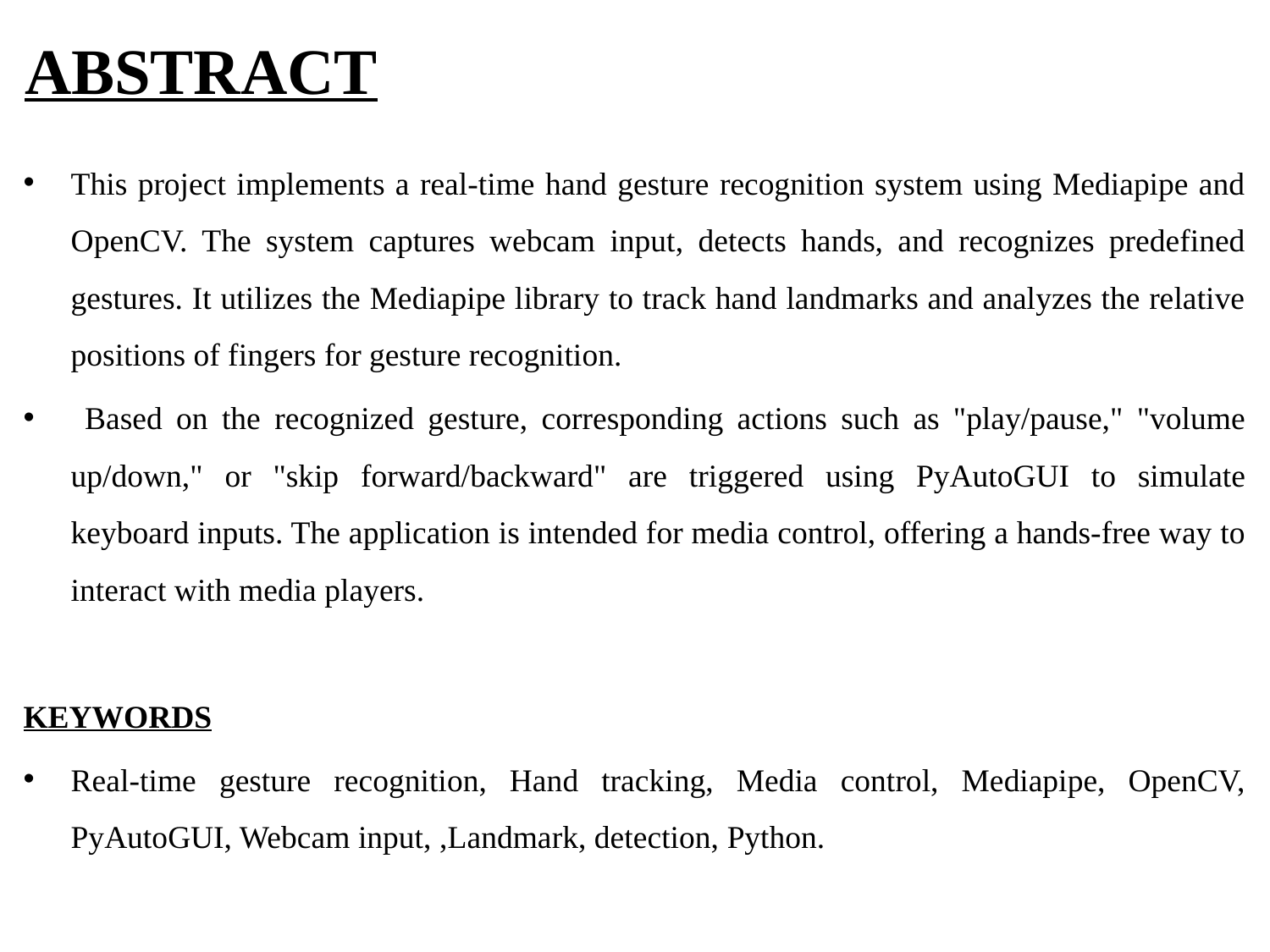

# ABSTRACT
This project implements a real-time hand gesture recognition system using Mediapipe and OpenCV. The system captures webcam input, detects hands, and recognizes predefined gestures. It utilizes the Mediapipe library to track hand landmarks and analyzes the relative positions of fingers for gesture recognition.
 Based on the recognized gesture, corresponding actions such as "play/pause," "volume up/down," or "skip forward/backward" are triggered using PyAutoGUI to simulate keyboard inputs. The application is intended for media control, offering a hands-free way to interact with media players.

KEYWORDS
Real-time gesture recognition, Hand tracking, Media control, Mediapipe, OpenCV, PyAutoGUI, Webcam input, ,Landmark, detection, Python.